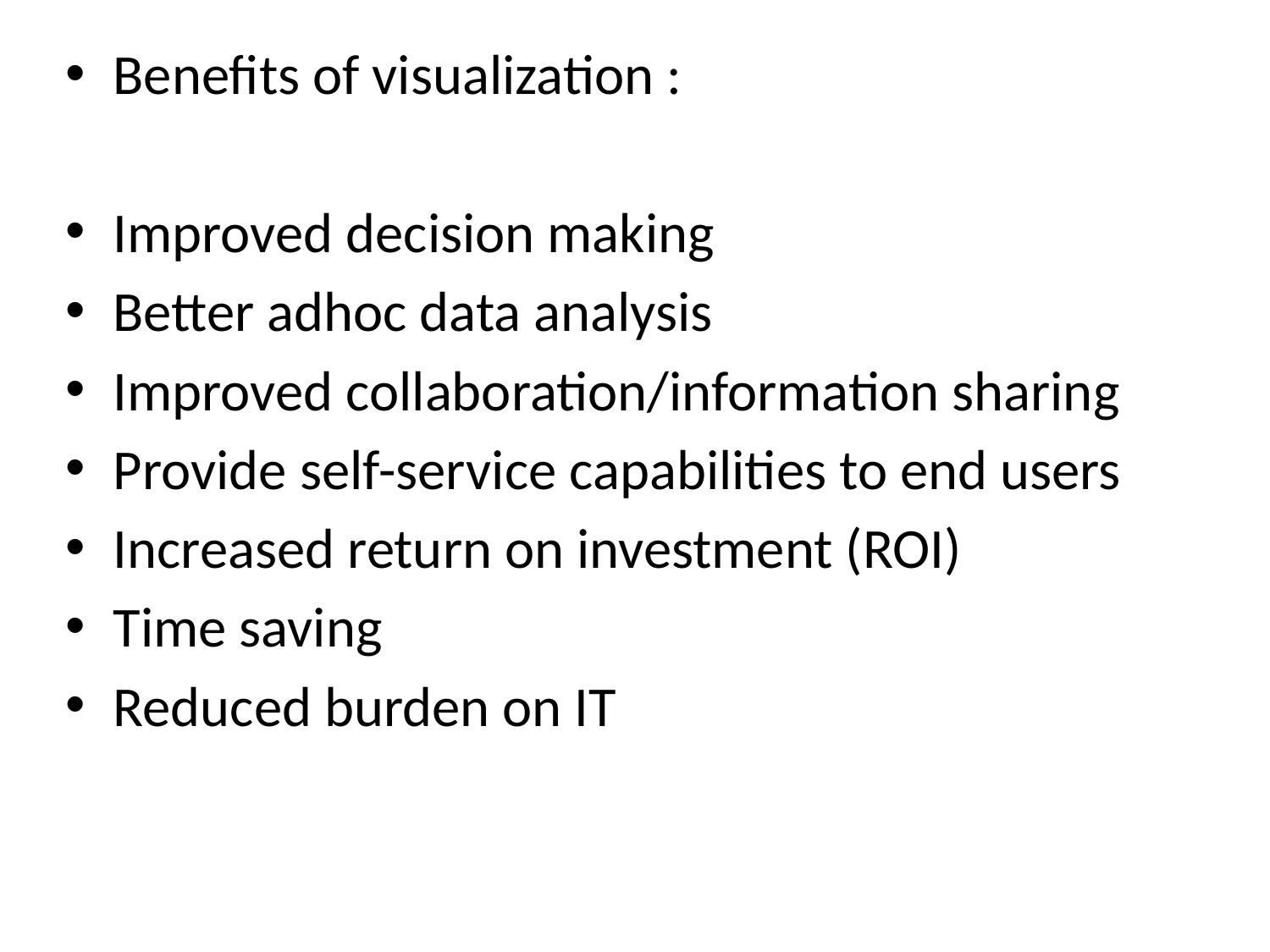

Benefits of visualization :

Improved decision making
Better adhoc data analysis
Improved collaboration/information sharing
Provide self-service capabilities to end users
Increased return on investment (ROI)
Time saving
Reduced burden on IT